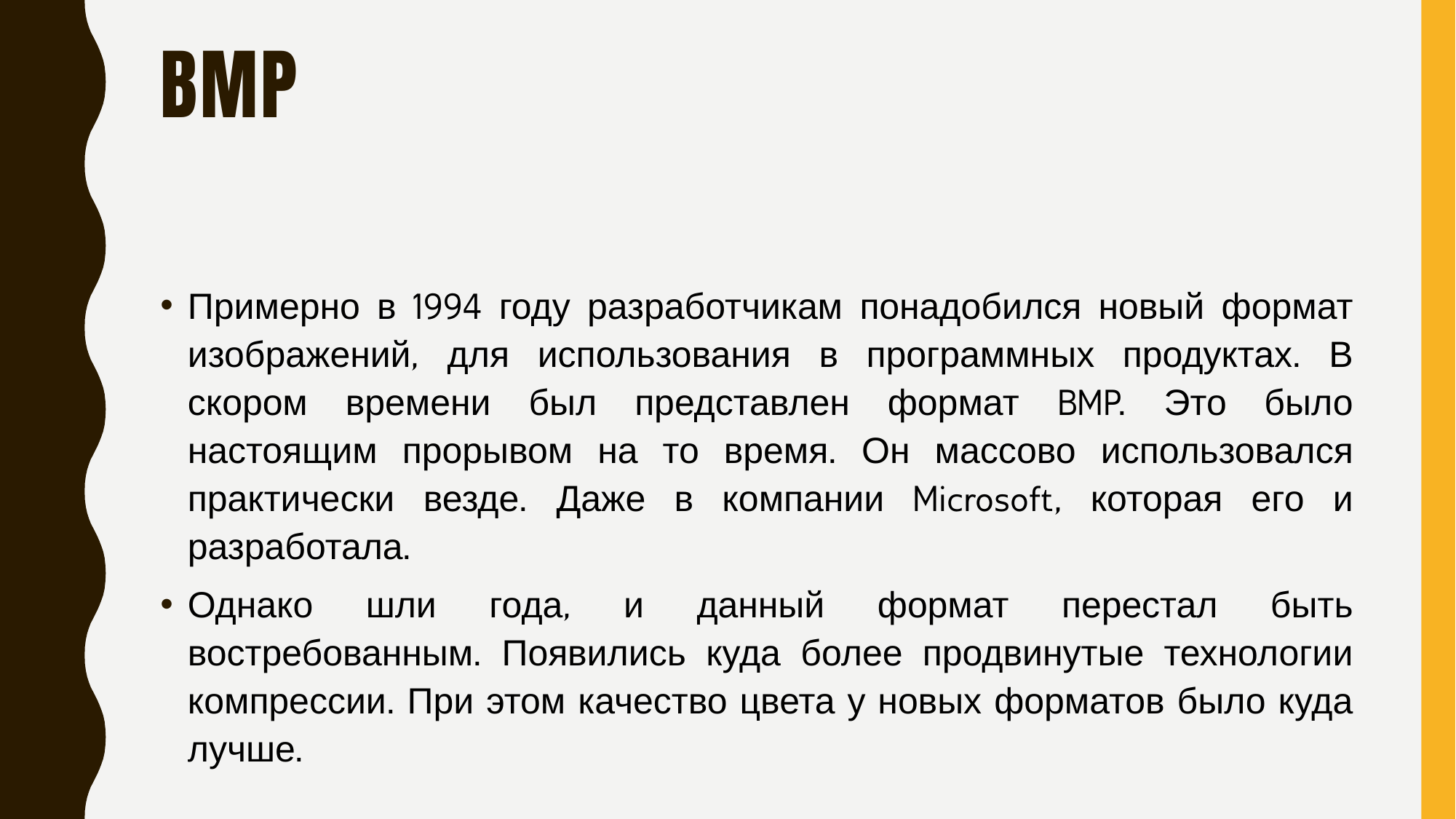

# bmp
Примерно в 1994 году разработчикам понадобился новый формат изображений, для использования в программных продуктах. В скором времени был представлен формат BMP. Это было настоящим прорывом на то время. Он массово использовался практически везде. Даже в компании Microsoft, которая его и разработала.
Однако шли года, и данный формат перестал быть востребованным. Появились куда более продвинутые технологии компрессии. При этом качество цвета у новых форматов было куда лучше.